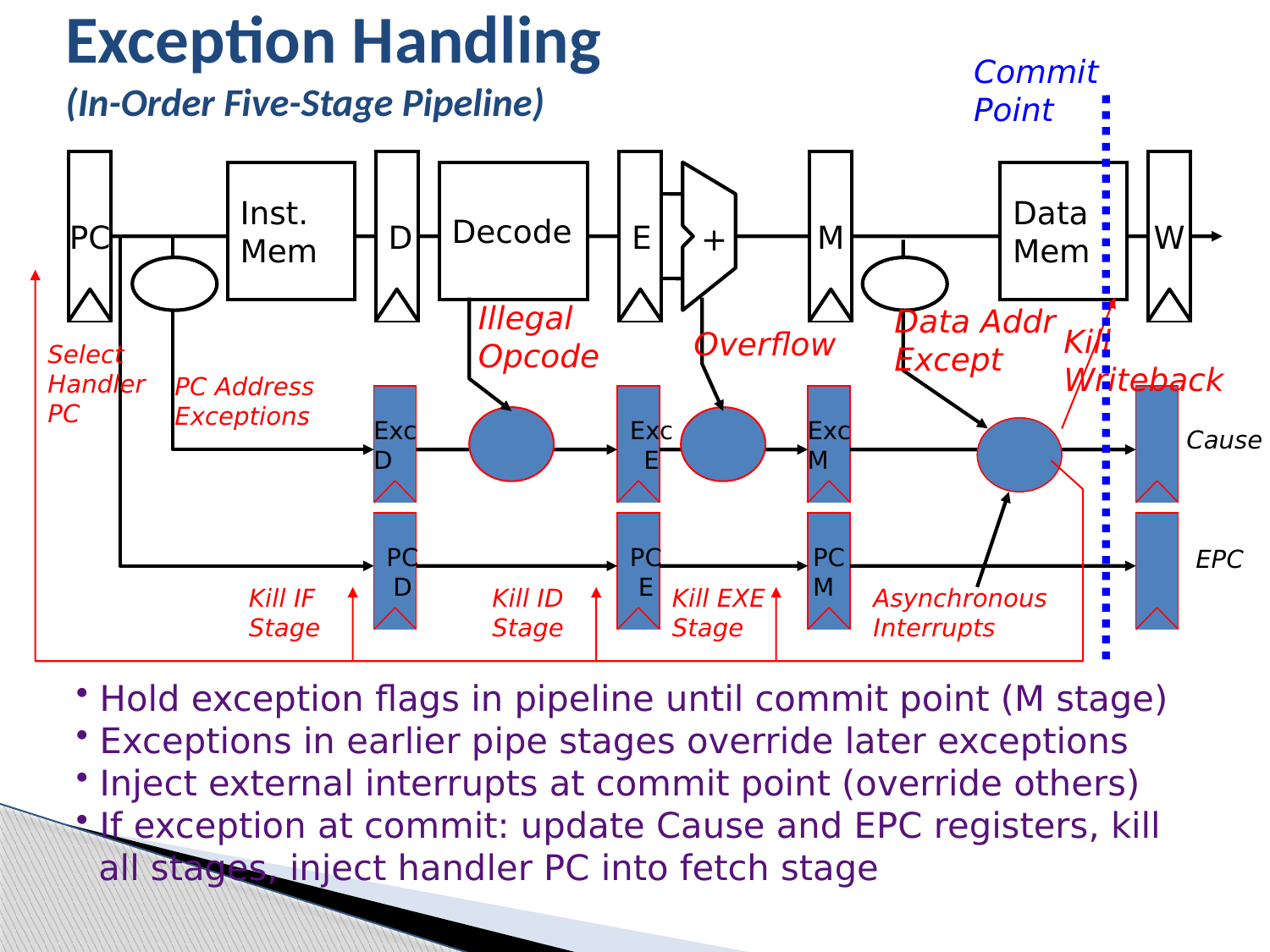

# Exception Handling (In-Order Five-Stage Pipeline)
Commit Point

PC

D

E

M

W

Inst. Mem
Decode

Data Mem

+

Illegal Opcode

Data Addr Except
Kill Writeback
Overflow
Select Handler PC
PC Address Exceptions
Exc
D

Exc
E

Exc
M

Cause

PC
D

PC
E

PC
M

EPC

Kill IF Stage
Kill ID Stage
Kill EXE Stage
Asynchronous Interrupts

 Hold exception flags in pipeline until commit point (M stage)
 Exceptions in earlier pipe stages override later exceptions
 Inject external interrupts at commit point (override others)
 If exception at commit: update Cause and EPC registers, kill
  all stages, inject handler PC into fetch stage